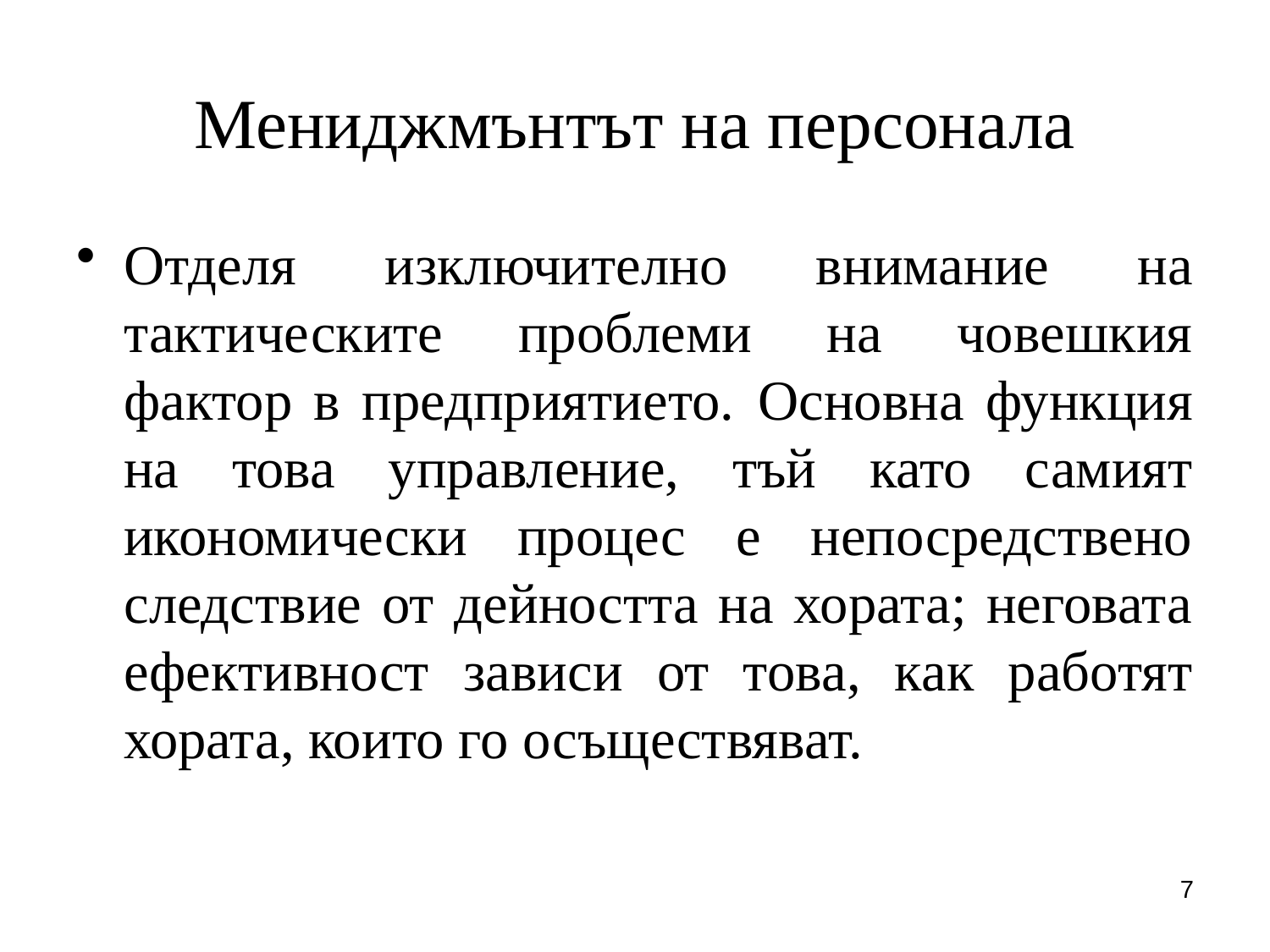

# Мениджмънтът на персонала
Отделя изключително внимание на тактическите проблеми на човешкия фактор в предприятието. Основна функция на това управление, тъй като самият икономически процес е непосредствено следствие от дейността на хората; неговата ефективност зависи от това, как работят хората, които го осъществяват.
7